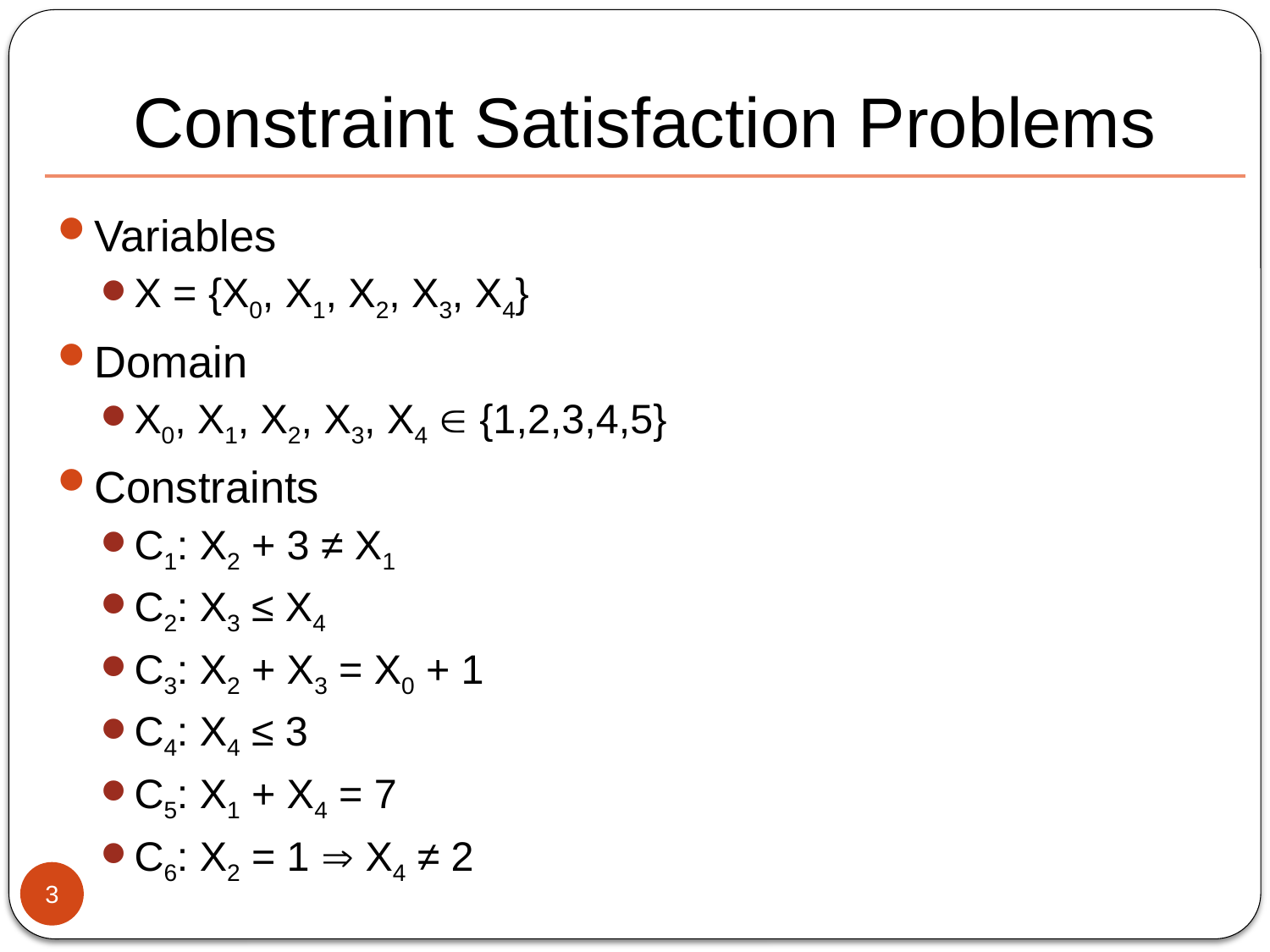

# Constraint Satisfaction Problems
Variables
X = {X0, X1, X2, X3, X4}
Domain
X0, X1, X2, X3, X4 ∈ {1,2,3,4,5}
Constraints
C1: X2 + 3 ≠ X1
C2: X3 ≤ X4
C3: X2 + X3 = X0 + 1
C4: X4 ≤ 3
C5: X1 + X4 = 7
C6: X2 = 1 ⇒ X4 ≠ 2

3